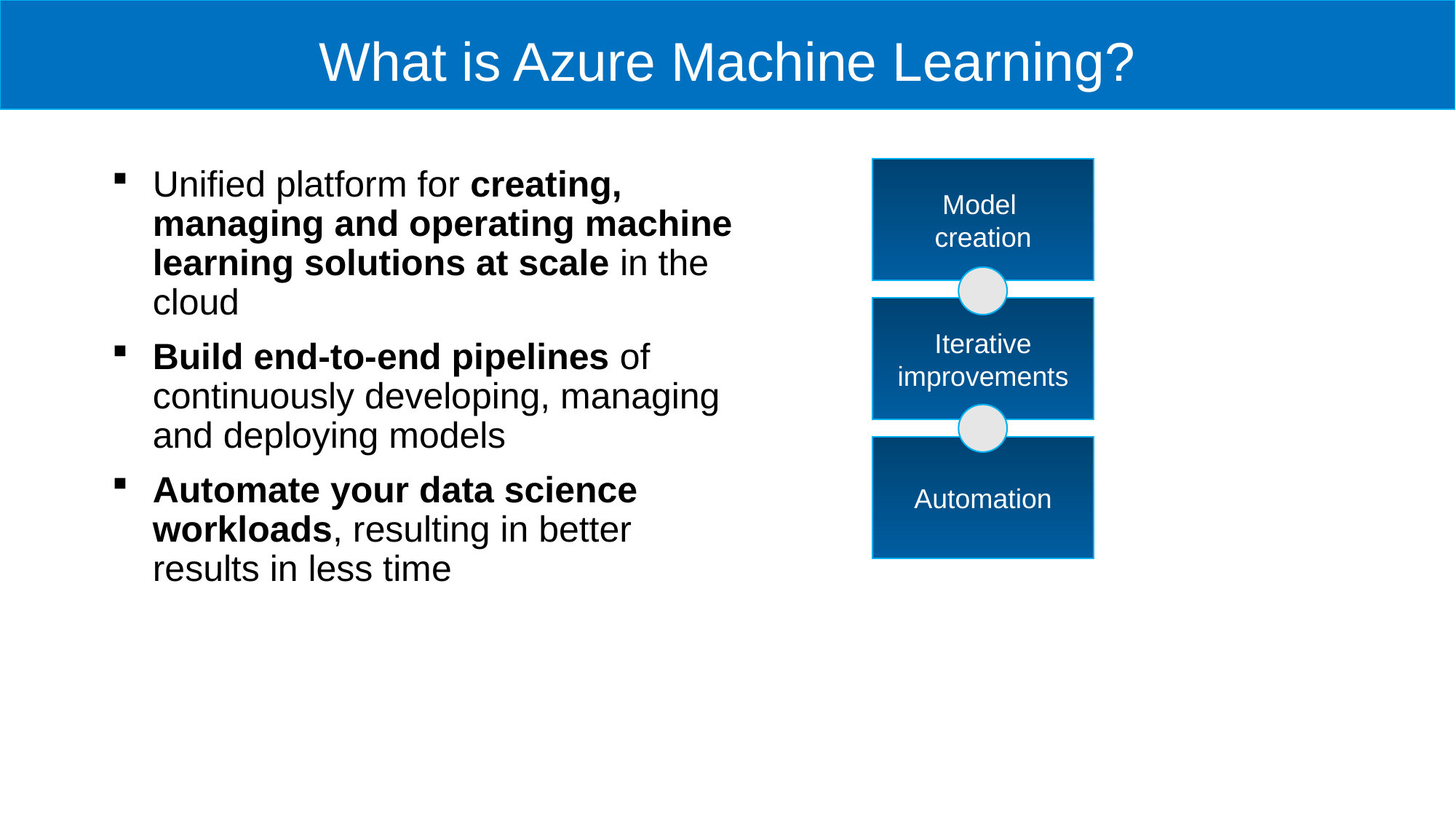

What is Azure Machine Learning?
Model
creation
Unified platform for creating, managing and operating machine learning solutions at scale in the cloud
Build end-to-end pipelines of continuously developing, managing and deploying models
Automate your data science workloads, resulting in better results in less time

Iterative improvements

Automation